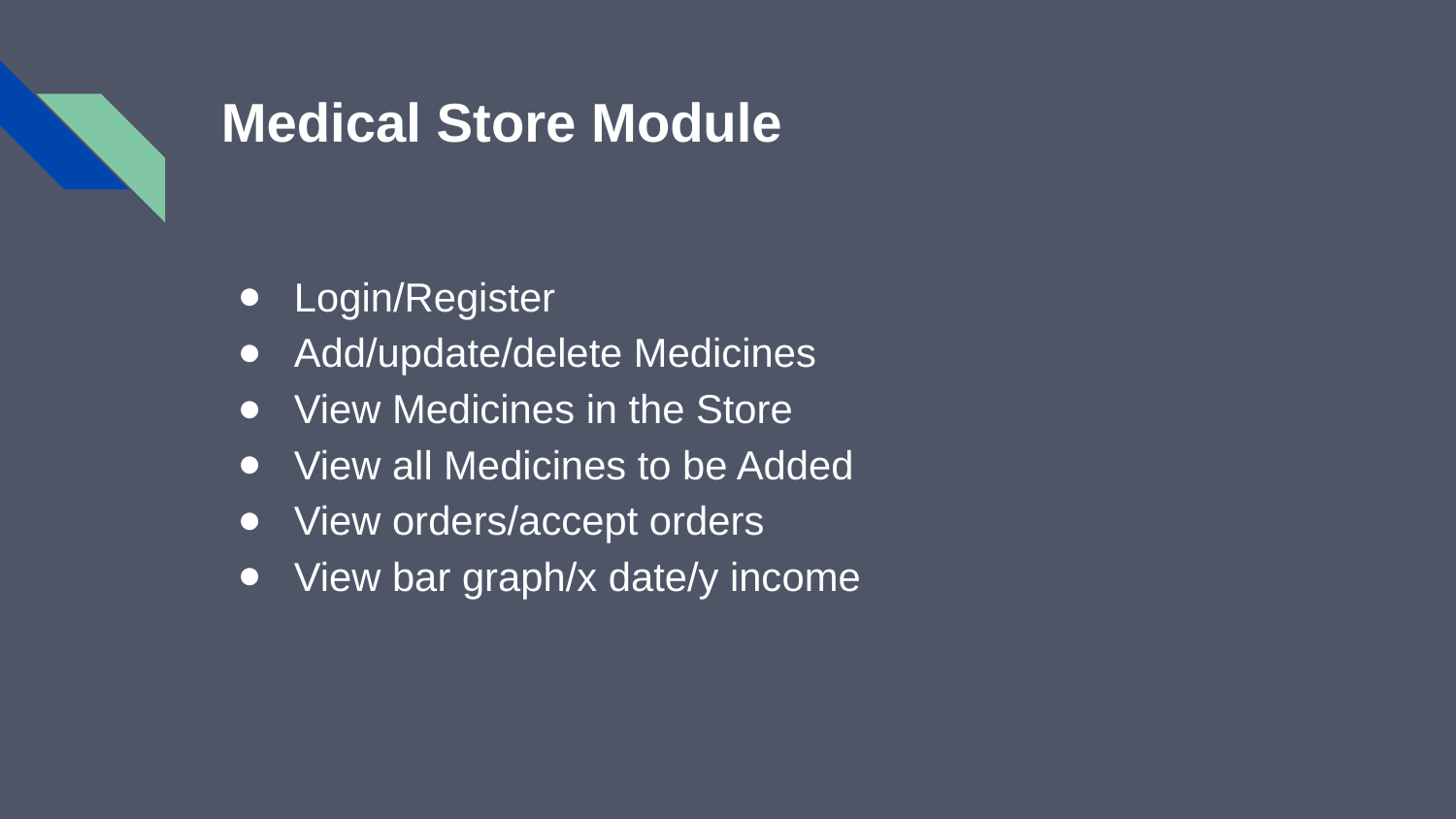

# Medical Store Module

Login/Register
Add/update/delete Medicines
View Medicines in the Store
View all Medicines to be Added
View orders/accept orders
View bar graph/x date/y income